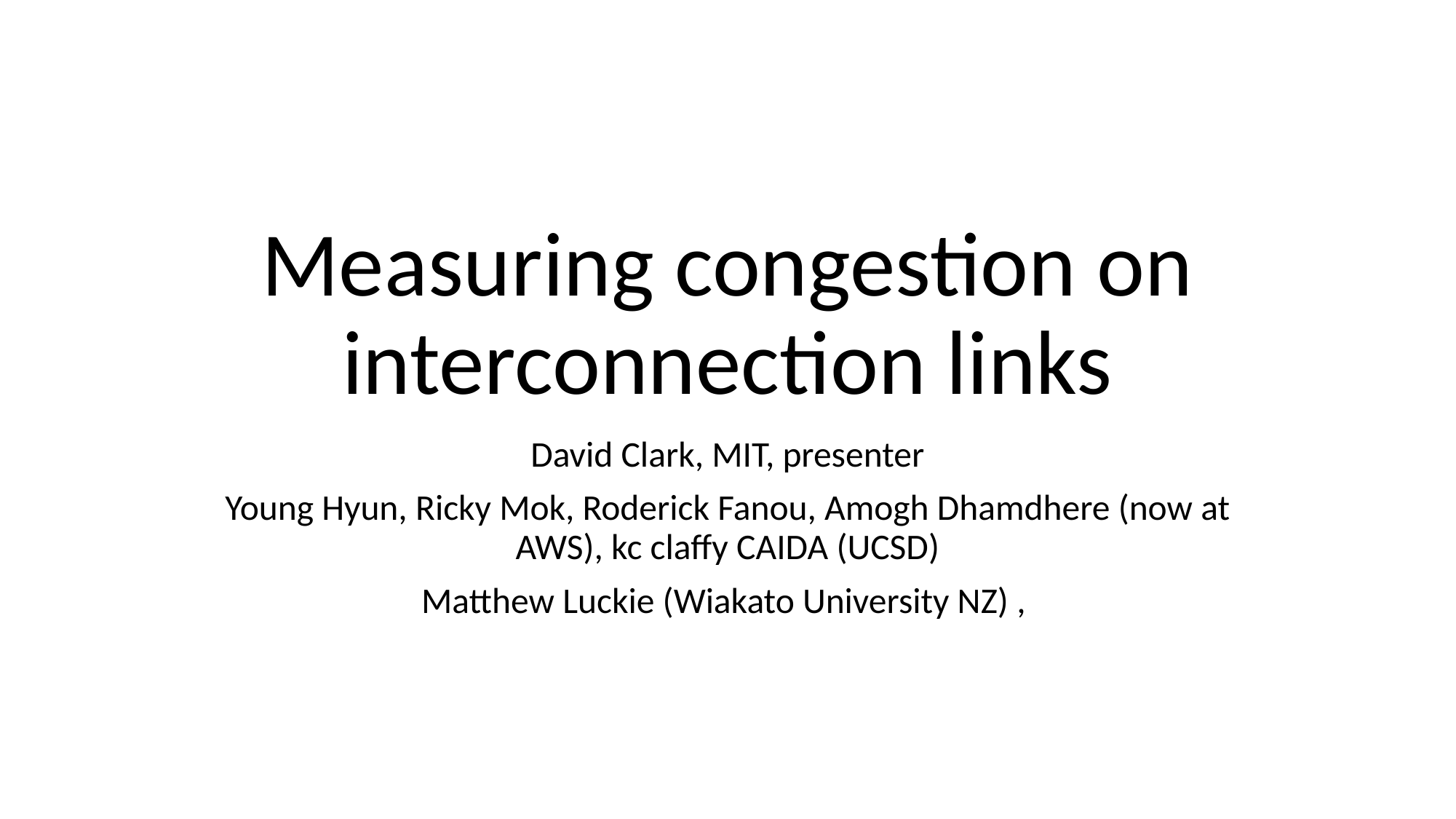

# Measuring congestion on interconnection links
David Clark, MIT, presenter
Young Hyun, Ricky Mok, Roderick Fanou, Amogh Dhamdhere (now at AWS), kc claffy CAIDA (UCSD)
Matthew Luckie (Wiakato University NZ) ,